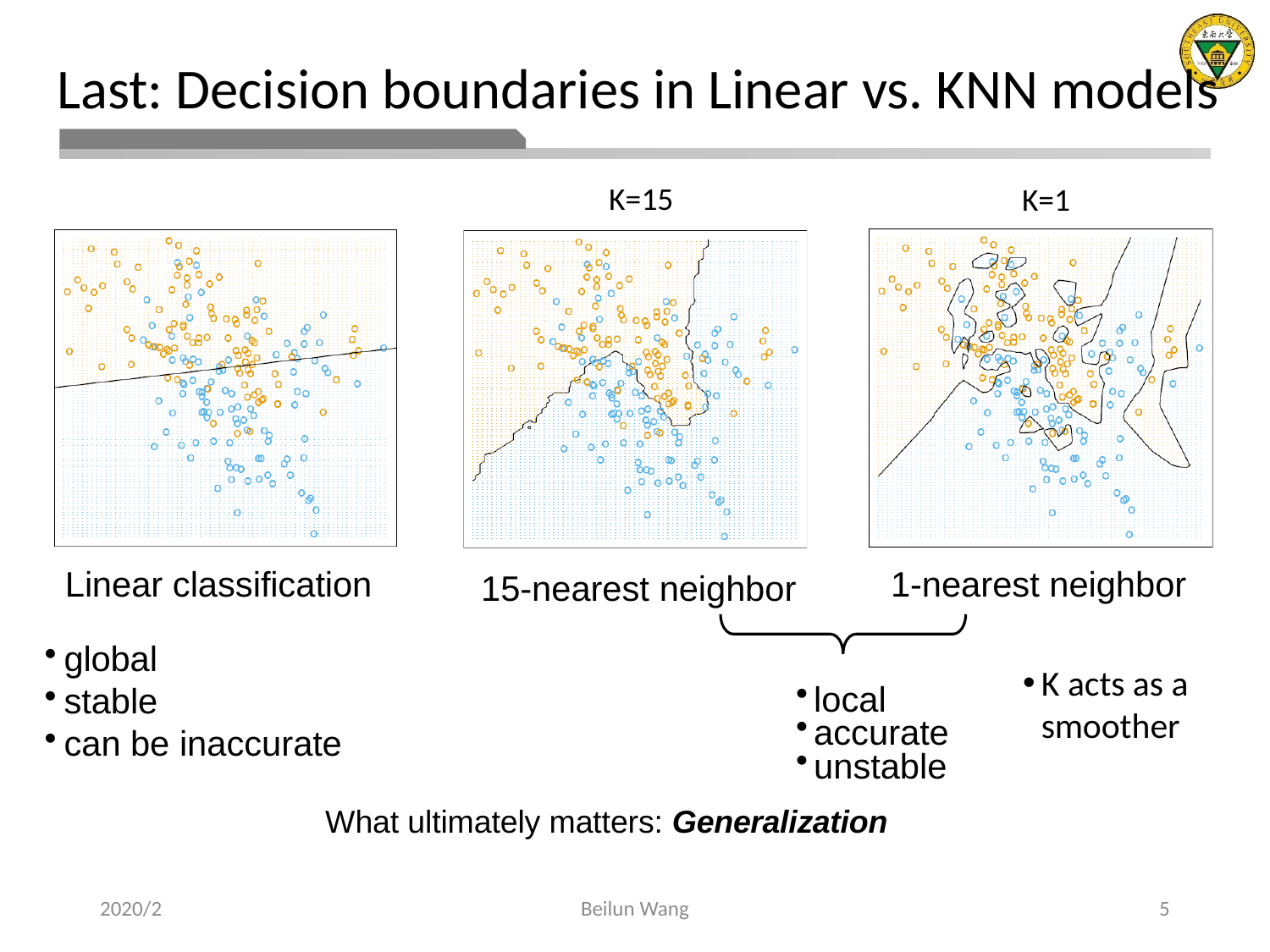

# Last: Decision boundaries in Linear vs. KNN models
K=15
K=1

1-nearest neighbor
Linear classification
15-nearest neighbor

global
stable
can be inaccurate
K acts as a smoother
local
accurate
unstable
What ultimately matters: Generalization
2020/2
Beilun Wang
5